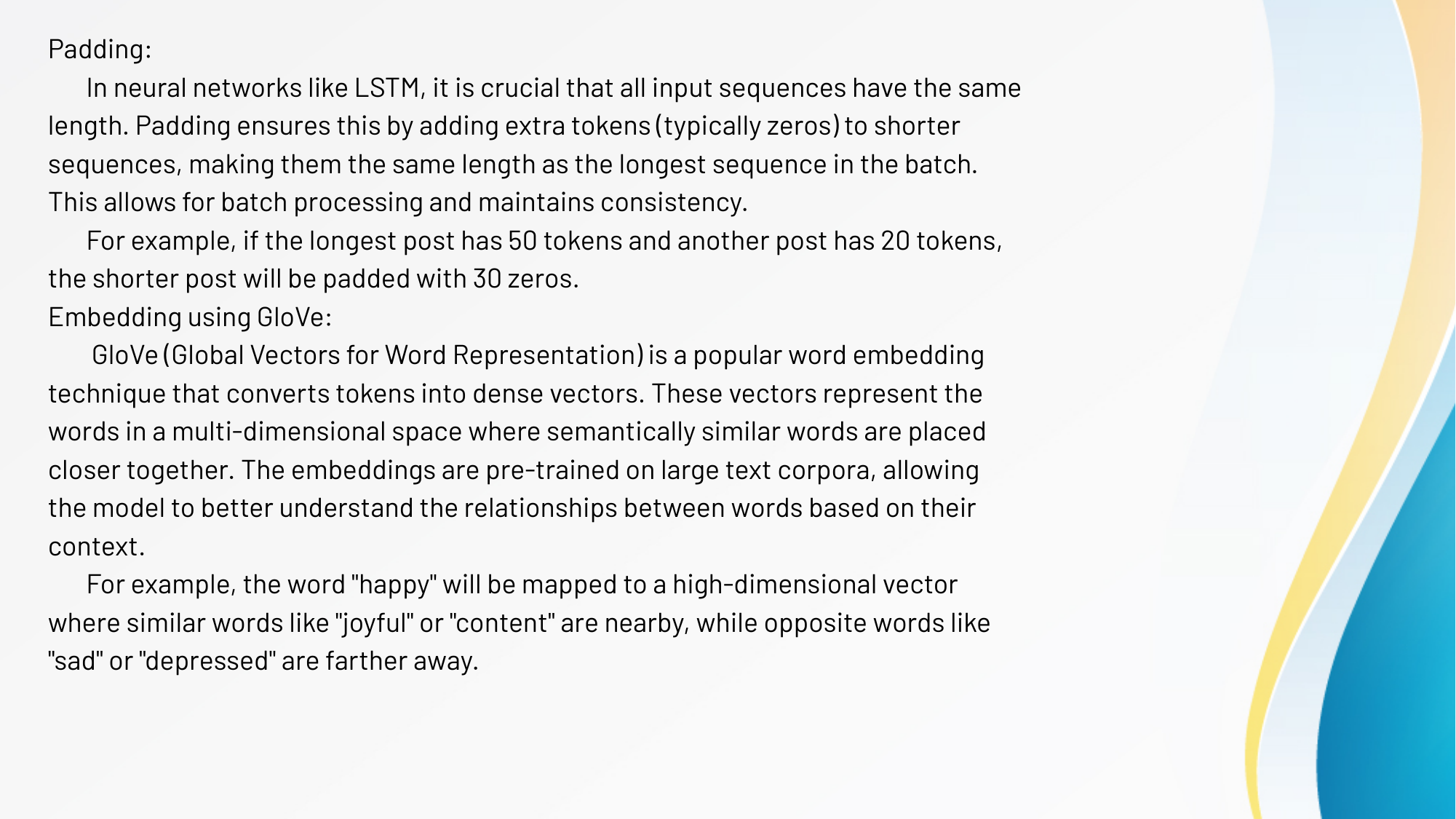

Padding:
       In neural networks like LSTM, it is crucial that all input sequences have the same
length. Padding ensures this by adding extra tokens (typically zeros) to shorter
sequences, making them the same length as the longest sequence in the batch.
This allows for batch processing and maintains consistency.
       For example, if the longest post has 50 tokens and another post has 20 tokens,
the shorter post will be padded with 30 zeros.
Embedding using GloVe:
        GloVe (Global Vectors for Word Representation) is a popular word embedding
technique that converts tokens into dense vectors. These vectors represent the
words in a multi-dimensional space where semantically similar words are placed
closer together. The embeddings are pre-trained on large text corpora, allowing
the model to better understand the relationships between words based on their
context.
       For example, the word "happy" will be mapped to a high-dimensional vector
where similar words like "joyful" or "content" are nearby, while opposite words like
"sad" or "depressed" are farther away.